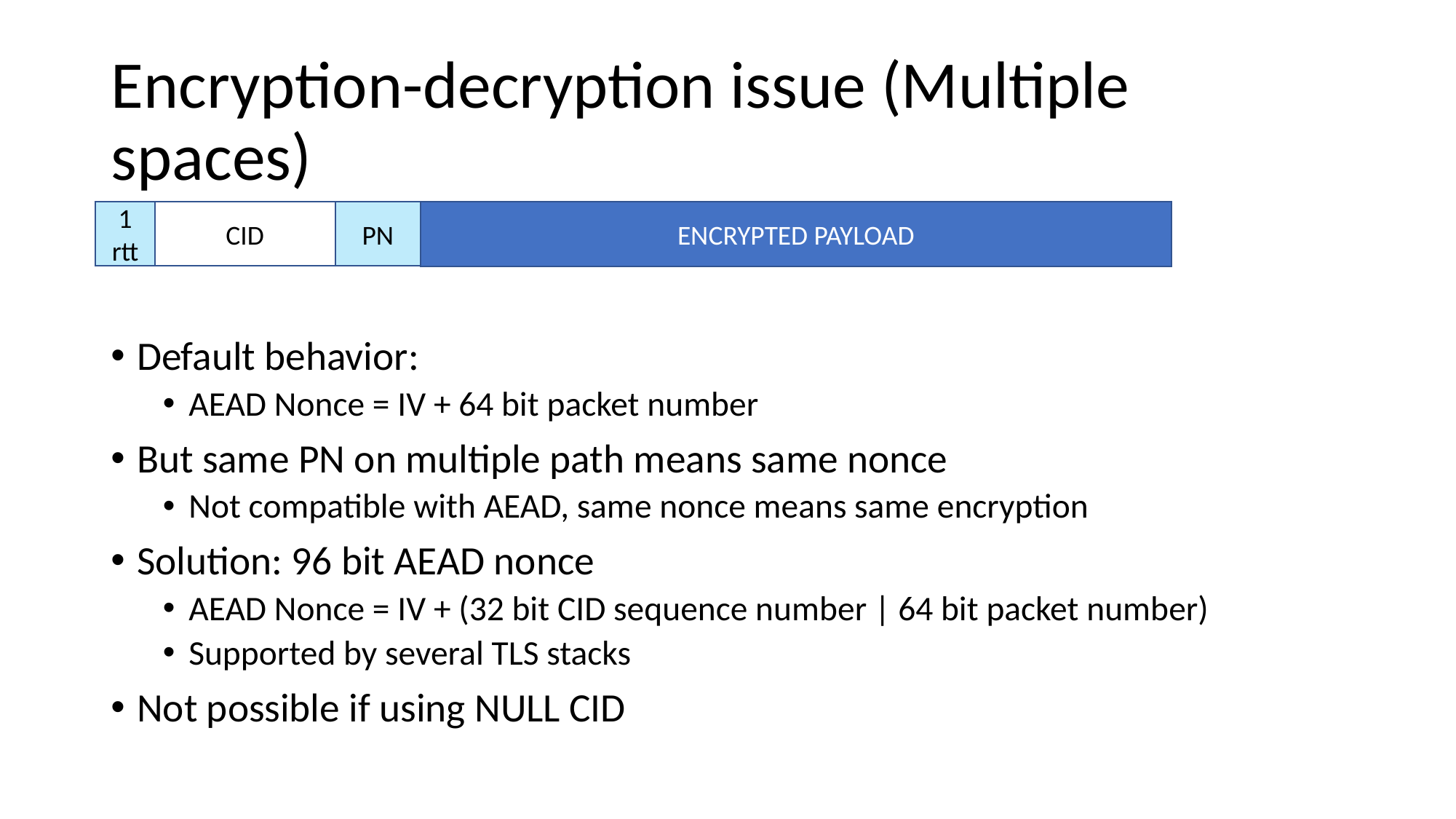

# Encryption-decryption issue (Multiple spaces)
CID
PN
1
rtt
ENCRYPTED PAYLOAD
Default behavior:
AEAD Nonce = IV + 64 bit packet number
But same PN on multiple path means same nonce
Not compatible with AEAD, same nonce means same encryption
Solution: 96 bit AEAD nonce
AEAD Nonce = IV + (32 bit CID sequence number | 64 bit packet number)
Supported by several TLS stacks
Not possible if using NULL CID